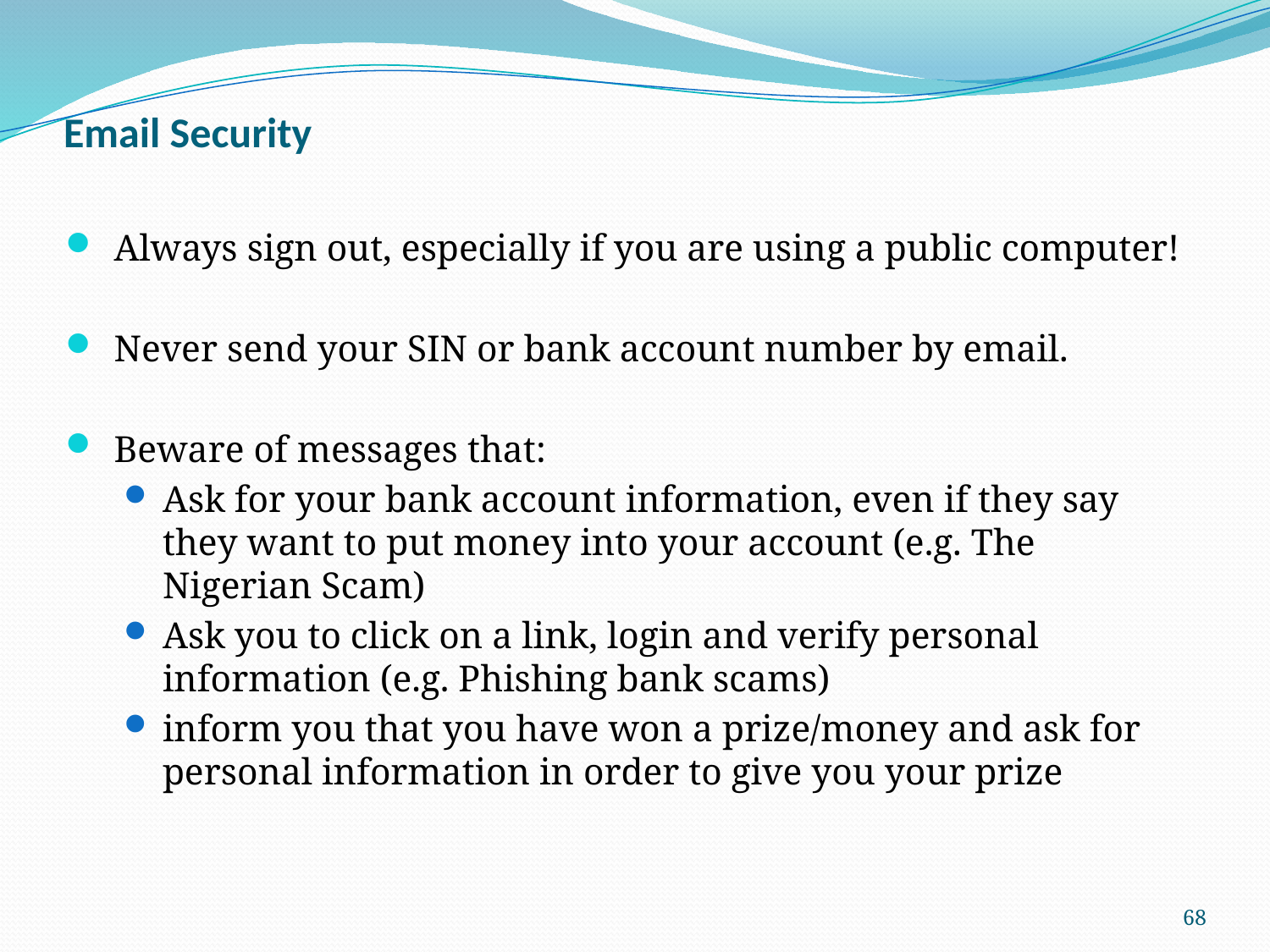

Email Security

Always sign out, especially if you are using a public computer!

Never send your SIN or bank account number by email.

Beware of messages that:
Ask for your bank account information, even if they say they want to put money into your account (e.g. The Nigerian Scam)
Ask you to click on a link, login and verify personal information (e.g. Phishing bank scams)
inform you that you have won a prize/money and ask for personal information in order to give you your prize
68